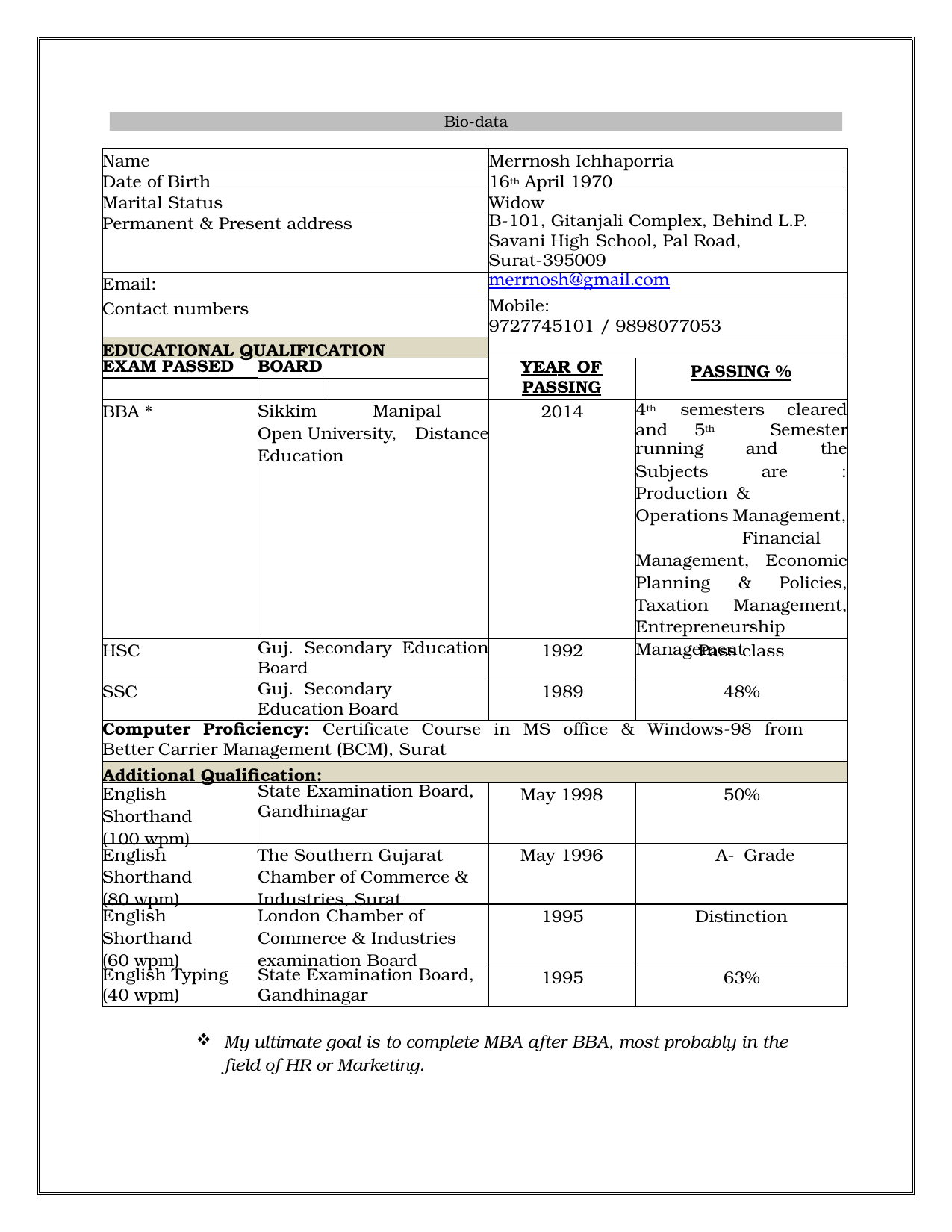

Bio-data
| Name |  |  |  | Merrnosh Ichhaporria |  |
| --- | --- | --- | --- | --- | --- |
| Date of Birth |  |  |  | 16th April 1970 |  |
| Marital Status |  |  |  | Widow |  |
| Permanent & Present address |  |  |  | B-101, Gitanjali Complex, Behind L.P. Savani High School, Pal Road, Surat-395009 |  |
| Email: |  |  |  | merrnosh@gmail.com |  |
| Contact numbers |  |  |  | Mobile: 9727745101 / 9898077053 |  |
| EDUCATIONAL QUALIFICATION |  |  |  |  |  |
| EXAM PASSED |  | BOARD |  | YEAR OF PASSING | PASSING % |
|  |  |  |  |  |  |
| BBA \* |  | Sikkim Manipal Open University, Distance Education |  | 2014 | 4th semesters cleared and 5th Semester running and the Subjects are : Production & Operations Management, Financial Management, Economic Planning & Policies, Taxation Management, Entrepreneurship Management |
| HSC |  | Guj. Secondary Education Board |  | 1992 | Pass class |
| SSC |  | Guj. Secondary Education Board |  | 1989 | 48% |
| Computer Proficiency: Certificate Course in MS office & Windows-98 from Better Carrier Management (BCM), Surat |  |  |  |  |  |
| Additional Qualification: |  |  |  |  |  |
| English Shorthand (100 wpm) |  | State Examination Board, Gandhinagar |  | May 1998 | 50% |
| English Shorthand (80 wpm) |  | The Southern Gujarat Chamber of Commerce & Industries, Surat |  | May 1996 | A- Grade |
| English Shorthand (60 wpm) |  | London Chamber of Commerce & Industries examination Board |  | 1995 | Distinction |
| English Typing (40 wpm) |  | State Examination Board, Gandhinagar |  | 1995 | 63% |
My ultimate goal is to complete MBA after BBA, most probably in the field of HR or Marketing.